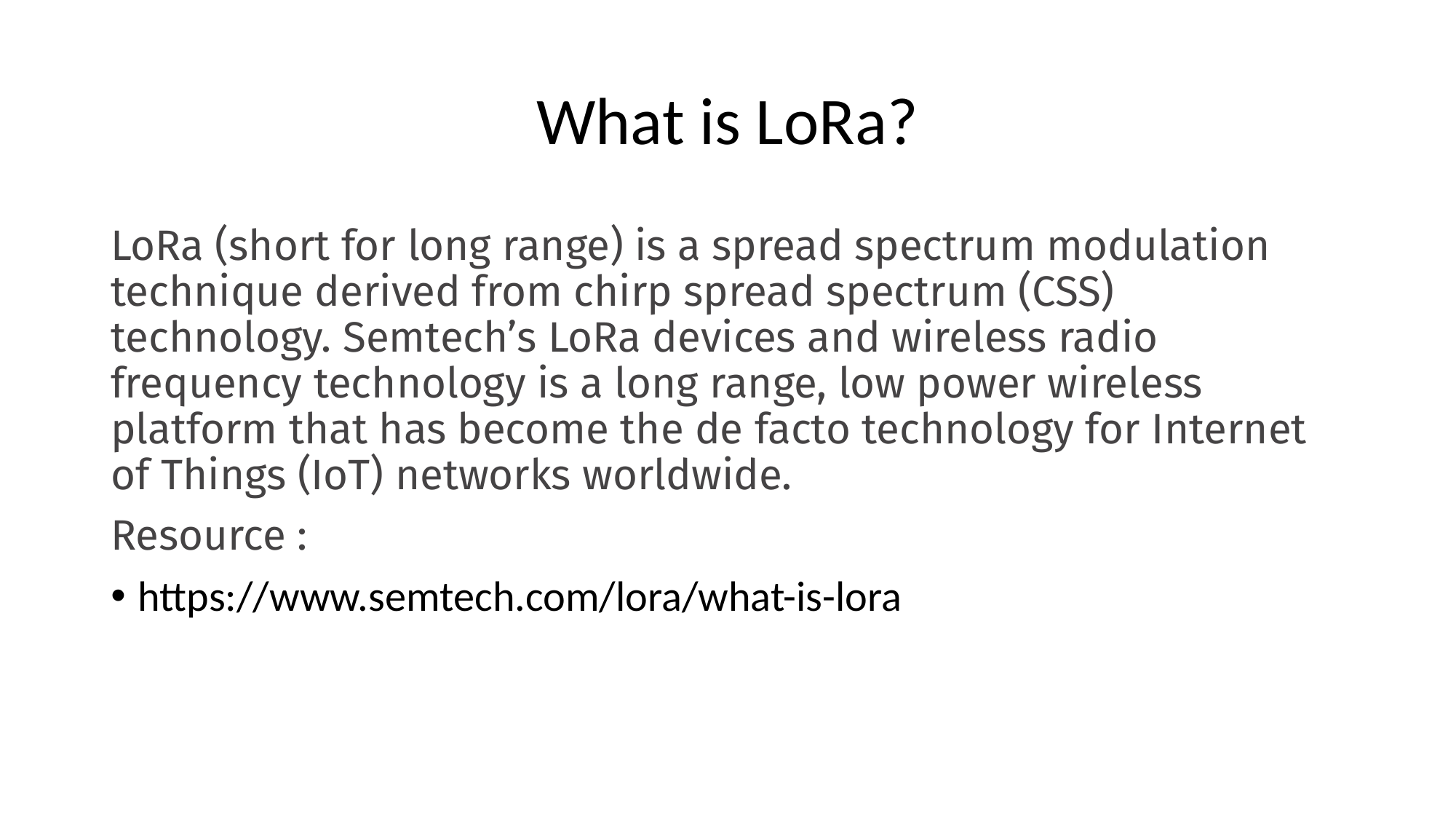

# What is LoRa?
LoRa (short for long range) is a spread spectrum modulation technique derived from chirp spread spectrum (CSS) technology. Semtech’s LoRa devices and wireless radio frequency technology is a long range, low power wireless platform that has become the de facto technology for Internet of Things (IoT) networks worldwide.
Resource :
https://www.semtech.com/lora/what-is-lora